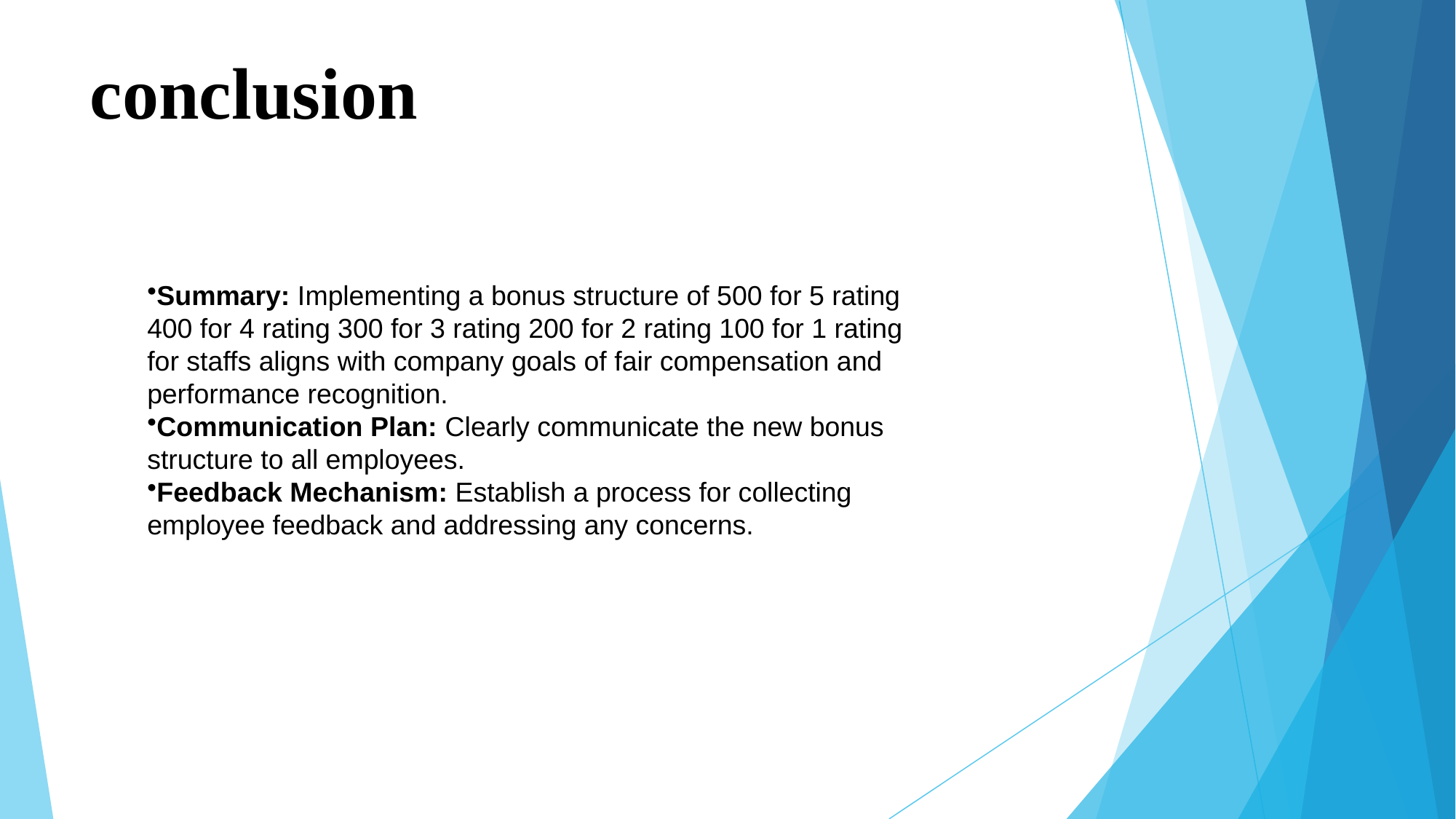

# conclusion
Summary: Implementing a bonus structure of 500 for 5 rating 400 for 4 rating 300 for 3 rating 200 for 2 rating 100 for 1 rating for staffs aligns with company goals of fair compensation and performance recognition.
Communication Plan: Clearly communicate the new bonus structure to all employees.
Feedback Mechanism: Establish a process for collecting employee feedback and addressing any concerns.